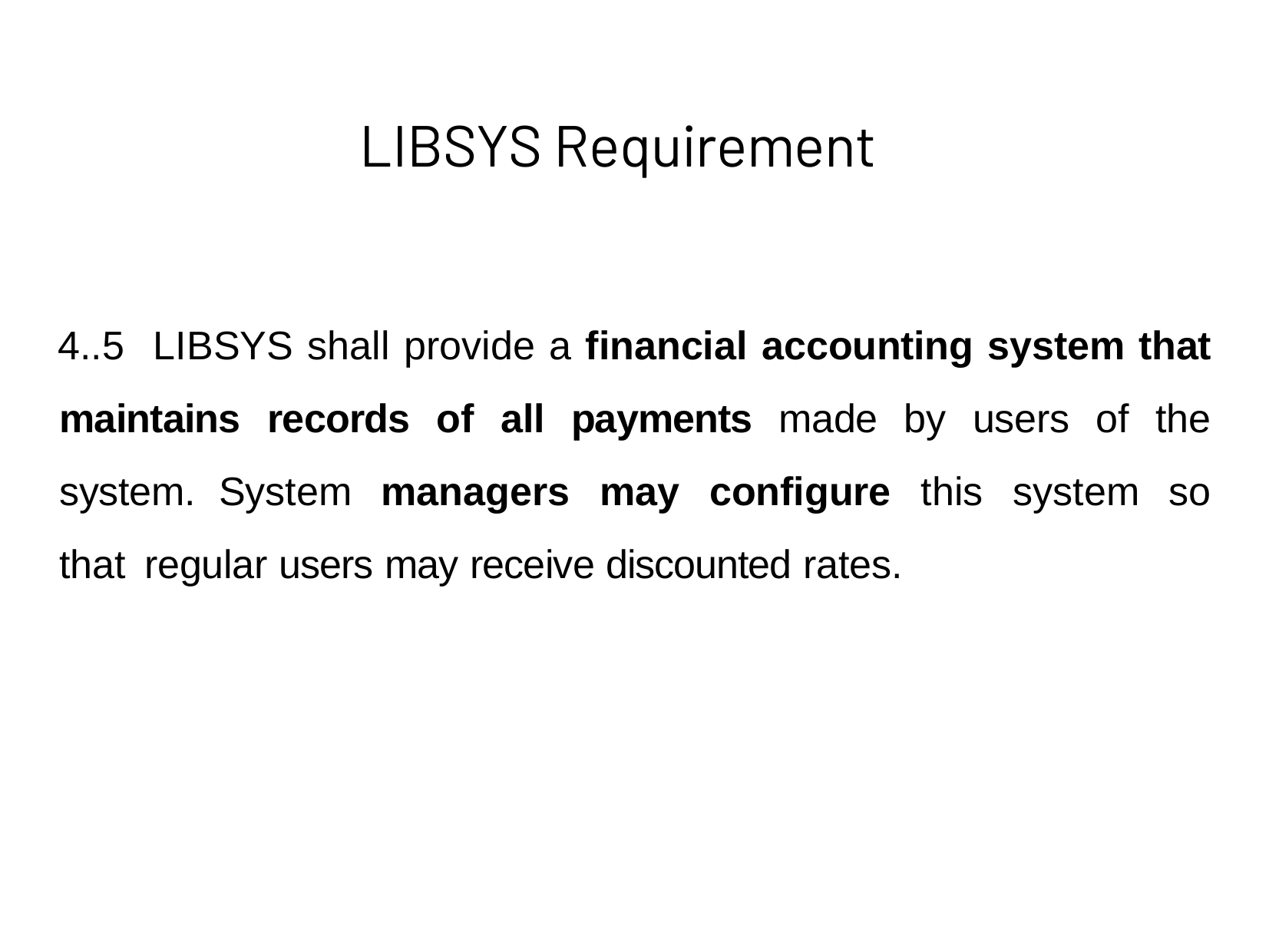

# LIBSYS Requirement
4..5  LIBSYS shall provide a financial accounting system that maintains records of all payments made by users of the system. System managers may configure this system so that regular users may receive discounted rates.